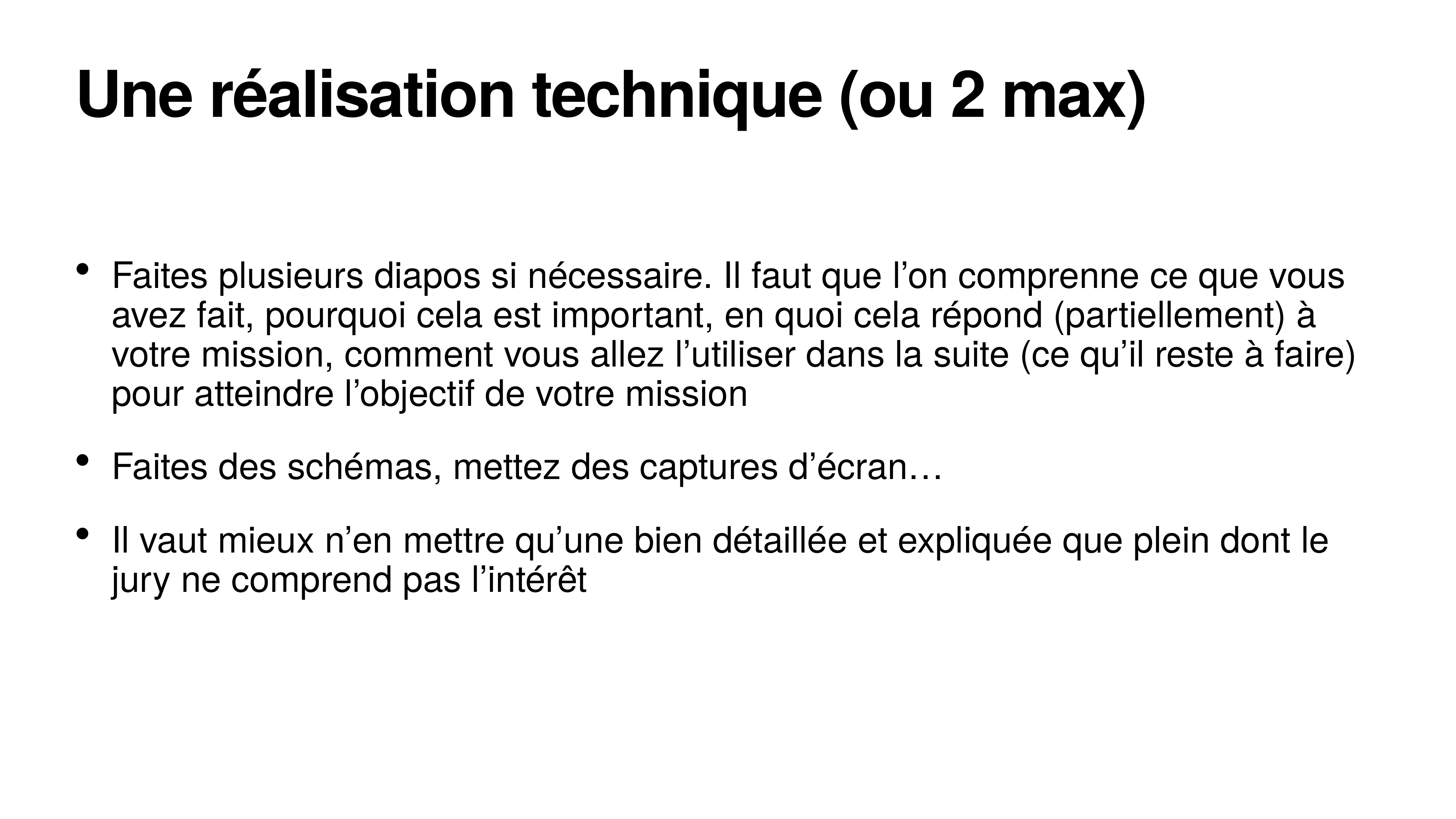

# Une réalisation technique (ou 2 max)

Faites plusieurs diapos si nécessaire. Il faut que l’on comprenne ce que vous avez fait, pourquoi cela est important, en quoi cela répond (partiellement) à votre mission, comment vous allez l’utiliser dans la suite (ce qu’il reste à faire) pour atteindre l’objectif de votre mission
Faites des schémas, mettez des captures d’écran…
Il vaut mieux n’en mettre qu’une bien détaillée et expliquée que plein dont le jury ne comprend pas l’intérêt
6